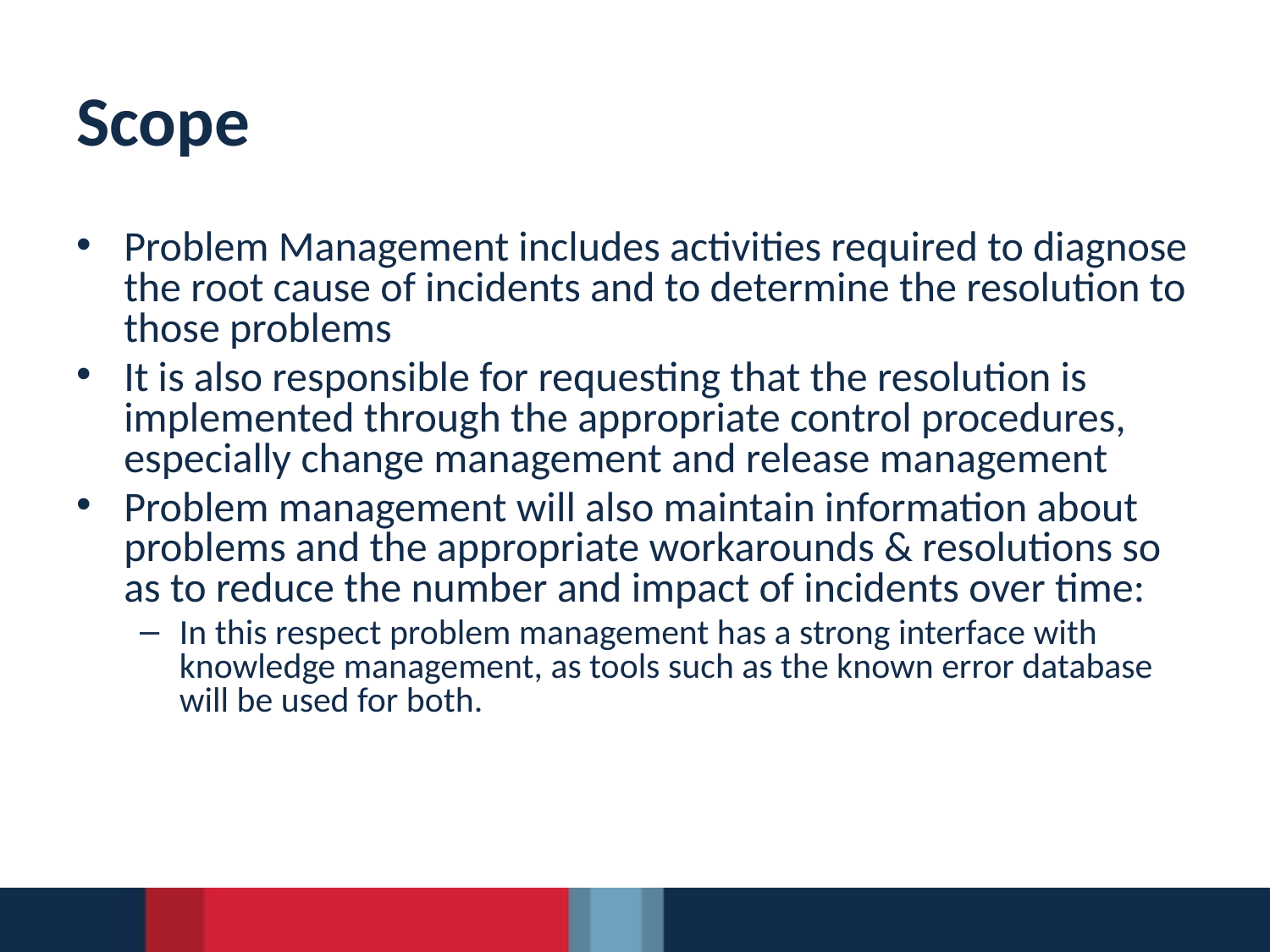

# Scope
Problem Management includes activities required to diagnose the root cause of incidents and to determine the resolution to those problems
It is also responsible for requesting that the resolution is implemented through the appropriate control procedures, especially change management and release management
Problem management will also maintain information about problems and the appropriate workarounds & resolutions so as to reduce the number and impact of incidents over time:
In this respect problem management has a strong interface with knowledge management, as tools such as the known error database will be used for both.